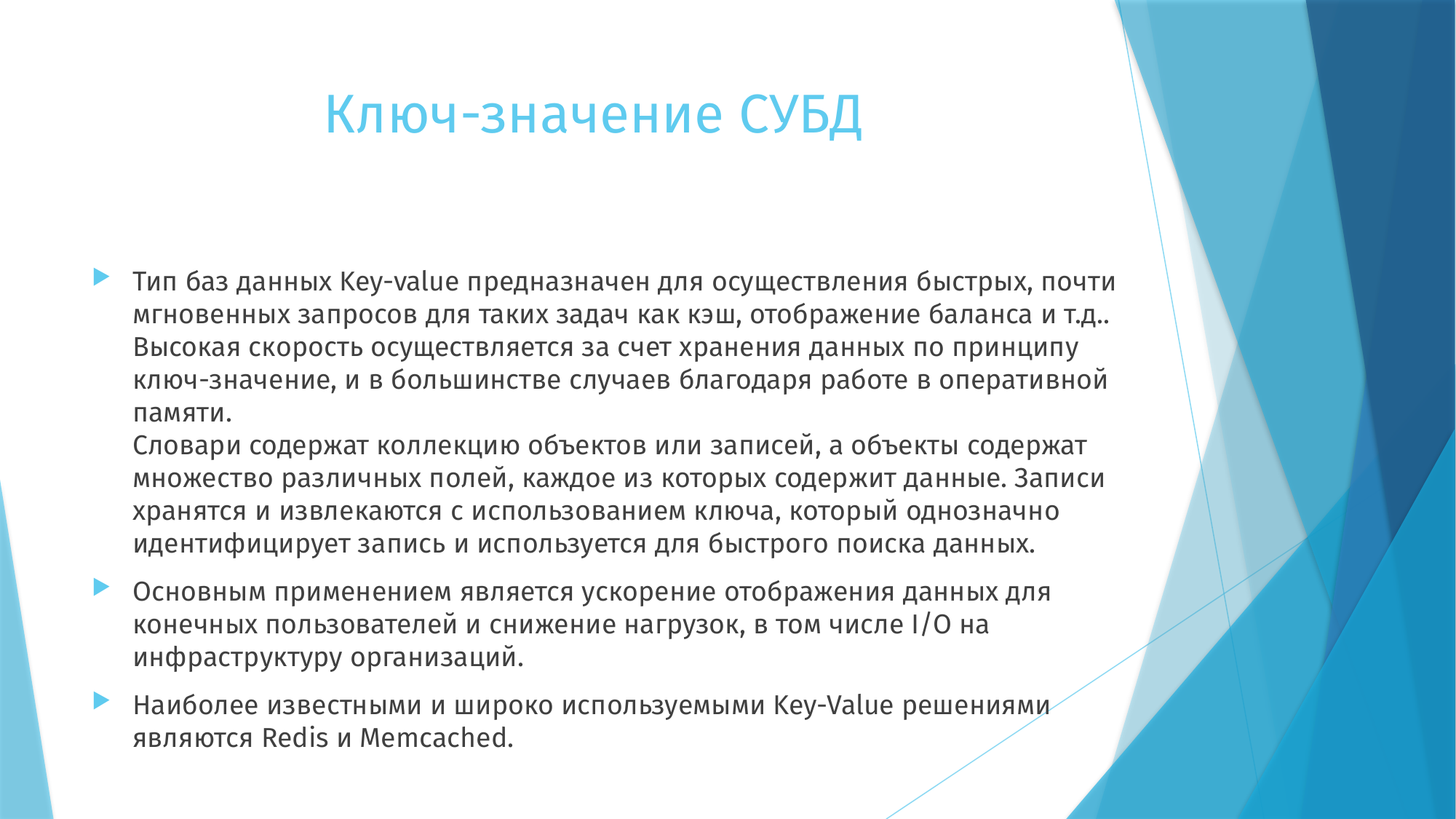

# Ключ-значение СУБД
Тип баз данных Key-value предназначен для осуществления быстрых, почти мгновенных запросов для таких задач как кэш, отображение баланса и т.д.. Высокая скорость осуществляется за счет хранения данных по принципу ключ-значение, и в большинстве случаев благодаря работе в оперативной памяти. 
Словари содержат коллекцию объектов или записей, а объекты содержат множество различных полей, каждое из которых содержит данные. Записи хранятся и извлекаются с использованием ключа, который однозначно идентифицирует запись и используется для быстрого поиска данных.
Основным применением является ускорение отображения данных для конечных пользователей и снижение нагрузок, в том числе I/O на инфраструктуру организаций.
Наиболее известными и широко используемыми Key-Value решениями являются Redis и Memcached.